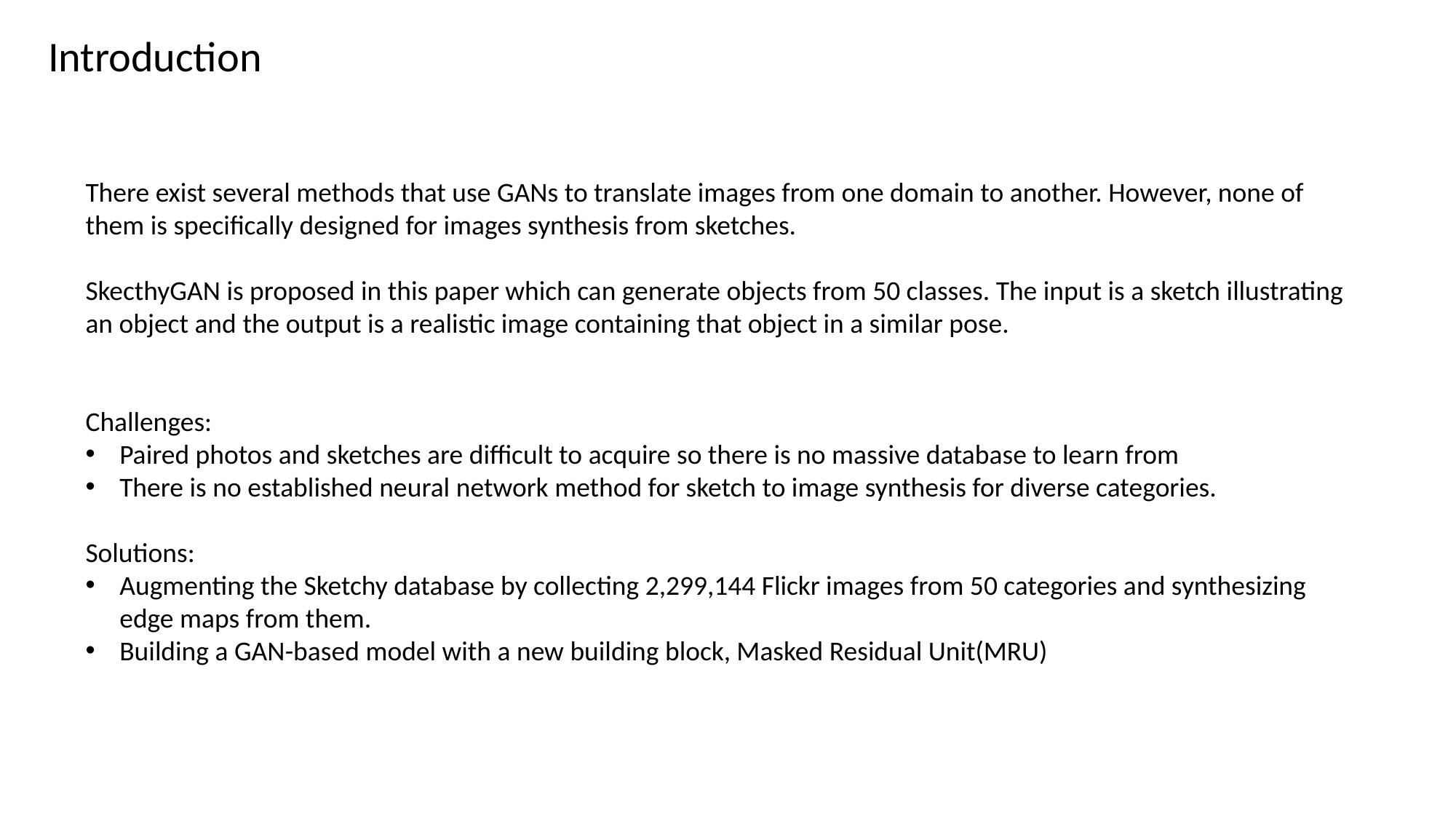

Introduction
There exist several methods that use GANs to translate images from one domain to another. However, none of them is specifically designed for images synthesis from sketches.

SkecthyGAN is proposed in this paper which can generate objects from 50 classes. The input is a sketch illustrating an object and the output is a realistic image containing that object in a similar pose.

Challenges:
Paired photos and sketches are difficult to acquire so there is no massive database to learn from
There is no established neural network method for sketch to image synthesis for diverse categories.

Solutions:
Augmenting the Sketchy database by collecting 2,299,144 Flickr images from 50 categories and synthesizing edge maps from them.
Building a GAN-based model with a new building block, Masked Residual Unit(MRU)